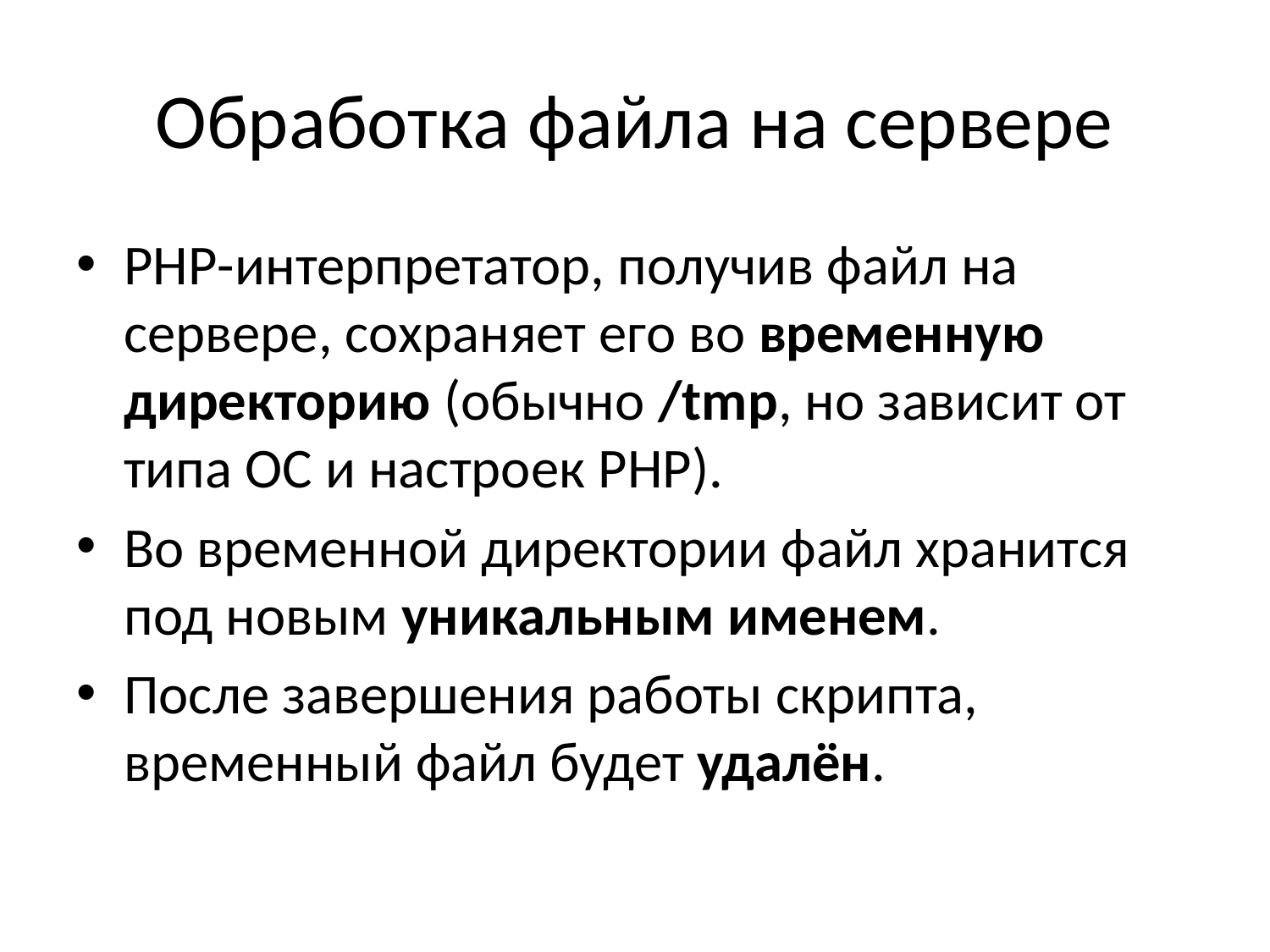

# Обработка файла на сервере
PHP-интерпретатор, получив файл на сервере, сохраняет его во временную директорию (обычно /tmp, но зависит от типа ОС и настроек PHP).
Во временной директории файл хранится под новым уникальным именем.
После завершения работы скрипта, временный файл будет удалён.